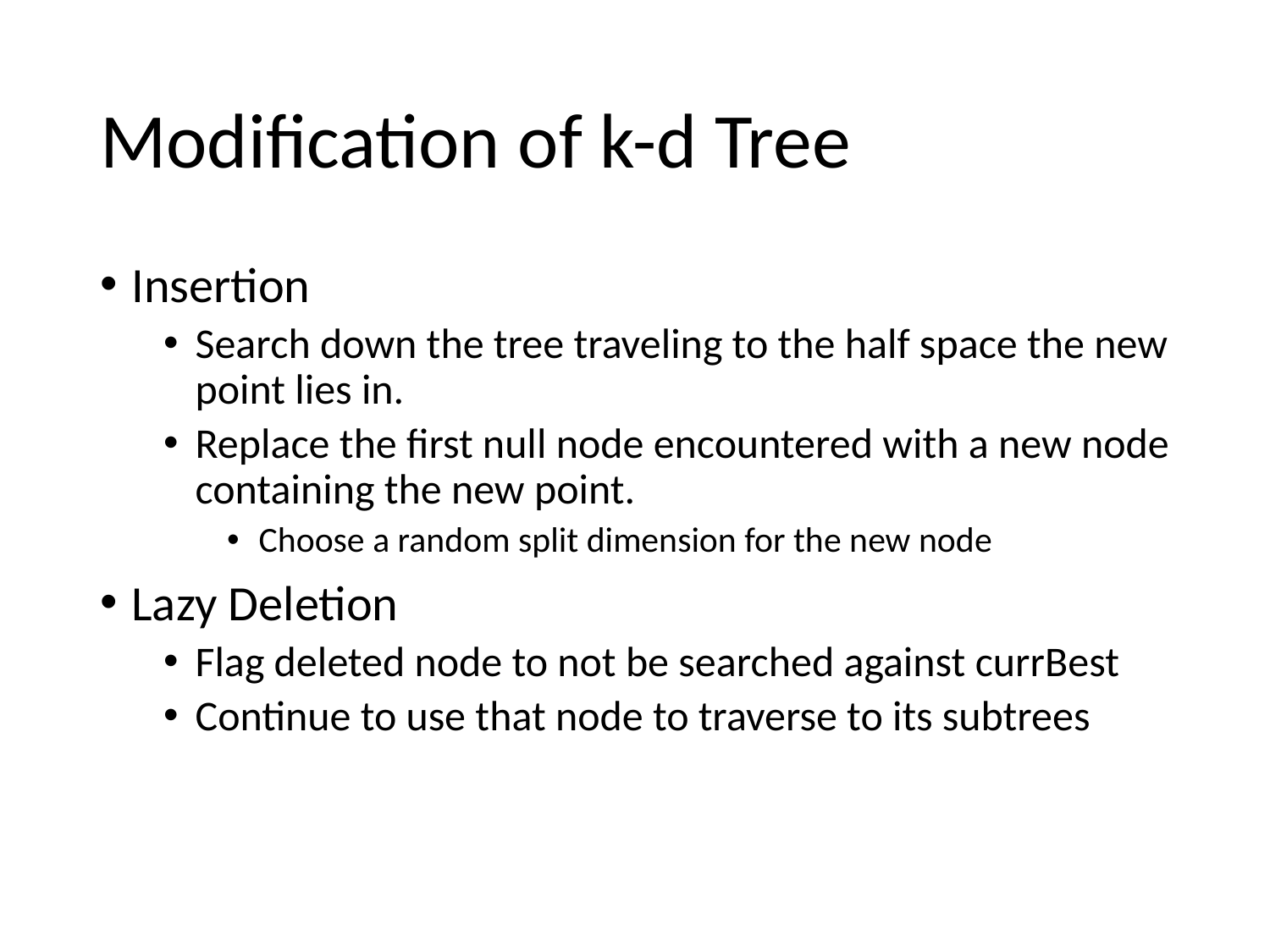

# Modification of k-d Tree
Insertion
Search down the tree traveling to the half space the new point lies in.
Replace the first null node encountered with a new node containing the new point.
Choose a random split dimension for the new node
Lazy Deletion
Flag deleted node to not be searched against currBest
Continue to use that node to traverse to its subtrees